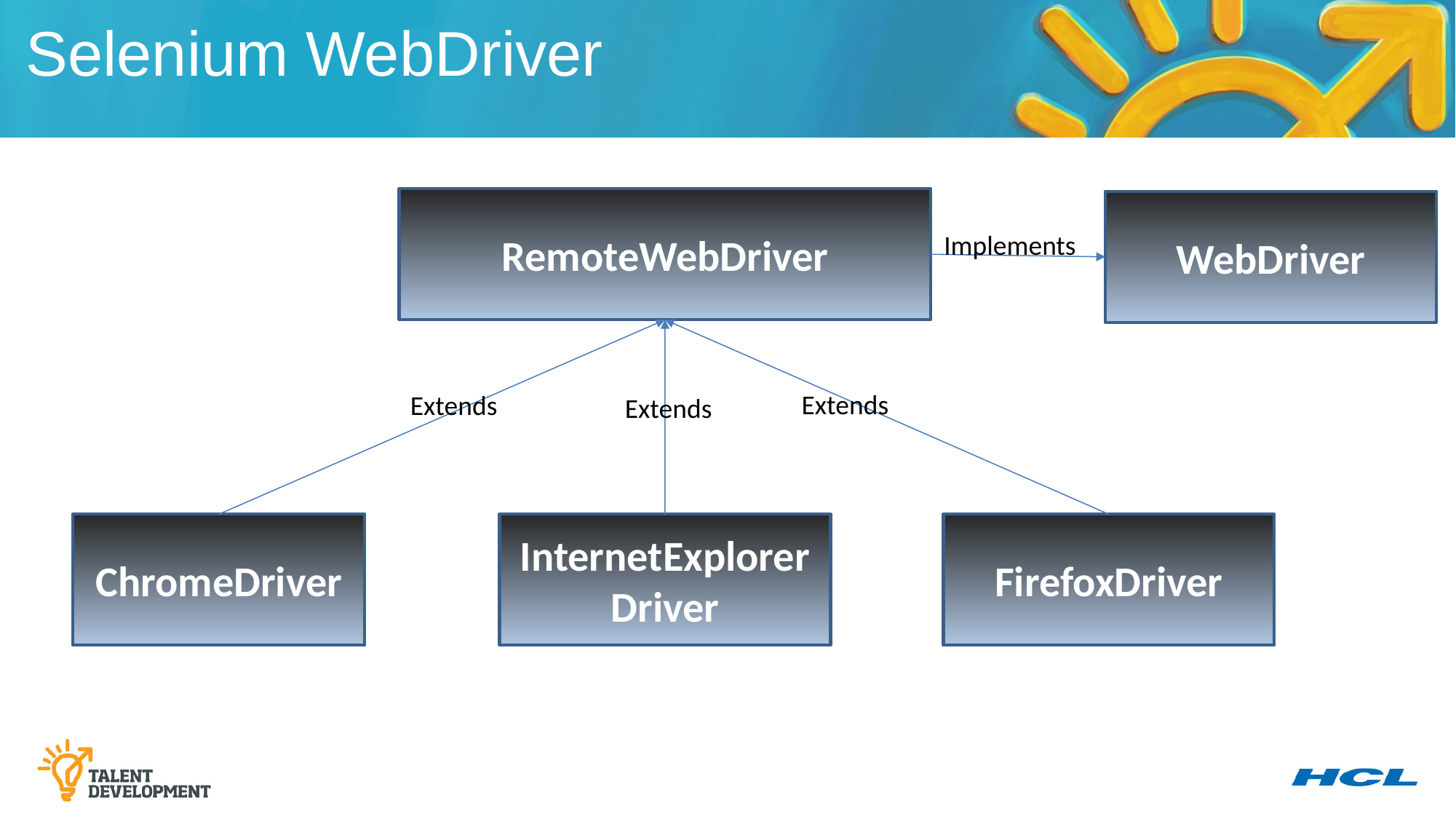

Selenium WebDriver

RemoteWebDriver
WebDriver
Implements
Extends
Extends
Extends
ChromeDriver
InternetExplorerDriver
FirefoxDriver